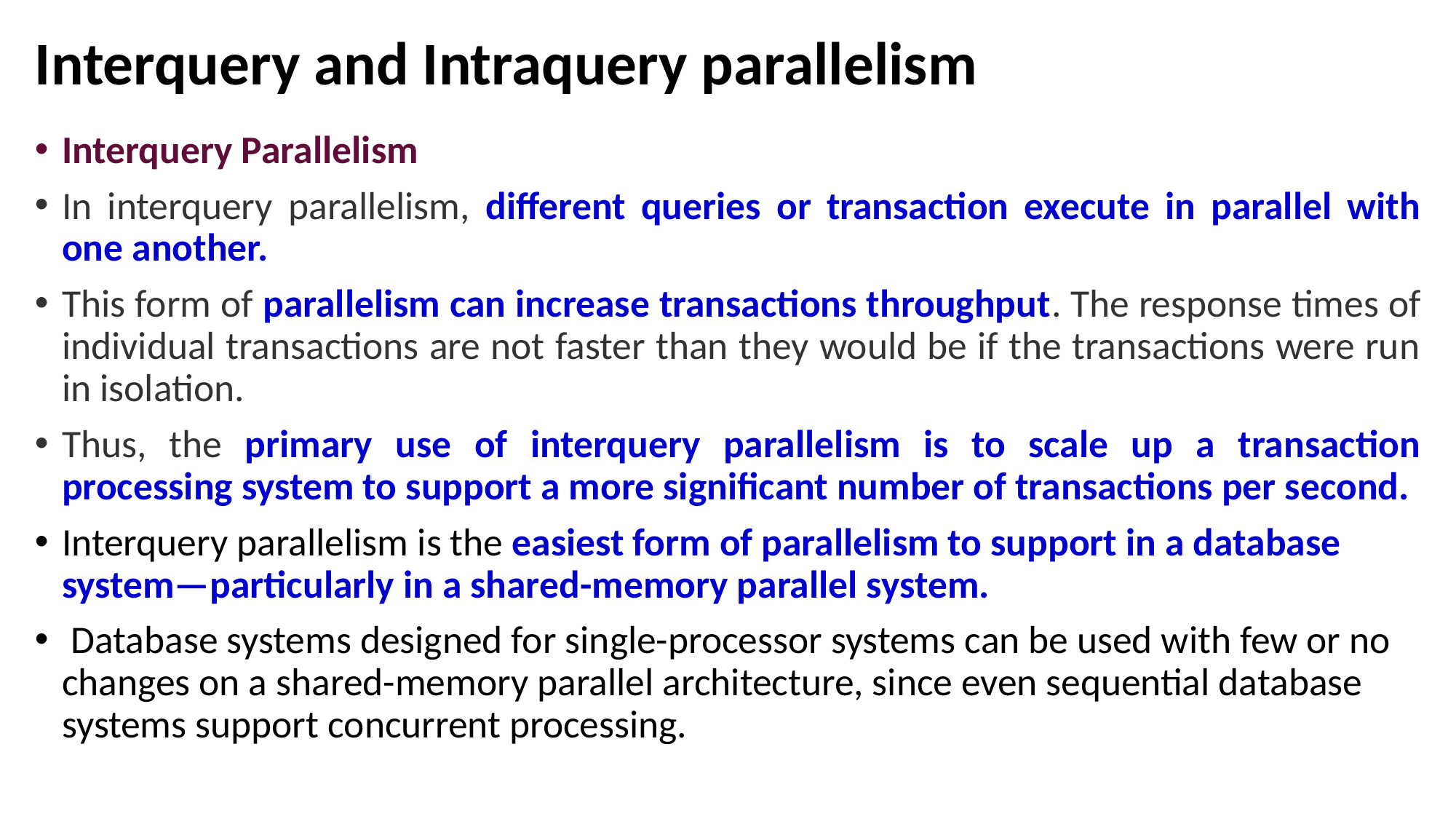

# Interquery and Intraquery parallelism
Interquery Parallelism
In interquery parallelism, different queries or transaction execute in parallel with one another.
This form of parallelism can increase transactions throughput. The response times of individual transactions are not faster than they would be if the transactions were run in isolation.
Thus, the primary use of interquery parallelism is to scale up a transaction processing system to support a more significant number of transactions per second.
Interquery parallelism is the easiest form of parallelism to support in a database system—particularly in a shared-memory parallel system.
 Database systems designed for single-processor systems can be used with few or no changes on a shared-memory parallel architecture, since even sequential database systems support concurrent processing.